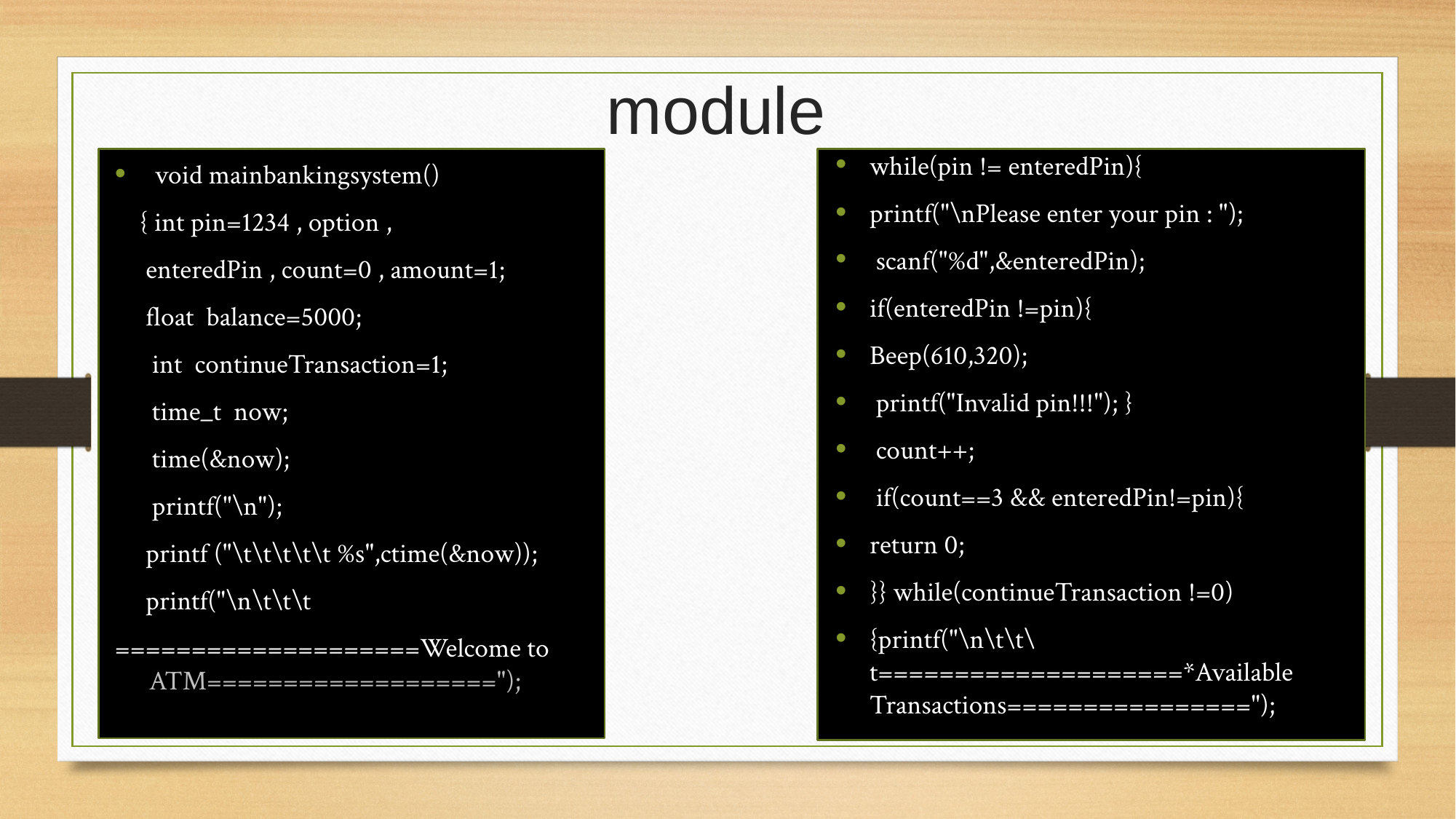

module
while(pin != enteredPin){
printf("\nPlease enter your pin : ");
 scanf("%d",&enteredPin);
if(enteredPin !=pin){
Beep(610,320);
 printf("Invalid pin!!!"); }
 count++;
 if(count==3 && enteredPin!=pin){
return 0;
}} while(continueTransaction !=0)
{printf("\n\t\t\t====================*Available Transactions================");

 void mainbankingsystem()
    { int pin=1234 , option ,
     enteredPin , count=0 , amount=1;
     float  balance=5000;
      int  continueTransaction=1;
      time_t  now;
      time(&now);
      printf("\n");
     printf ("\t\t\t\t\t %s",ctime(&now));
     printf("\n\t\t\t
====================Welcome to ATM===================");